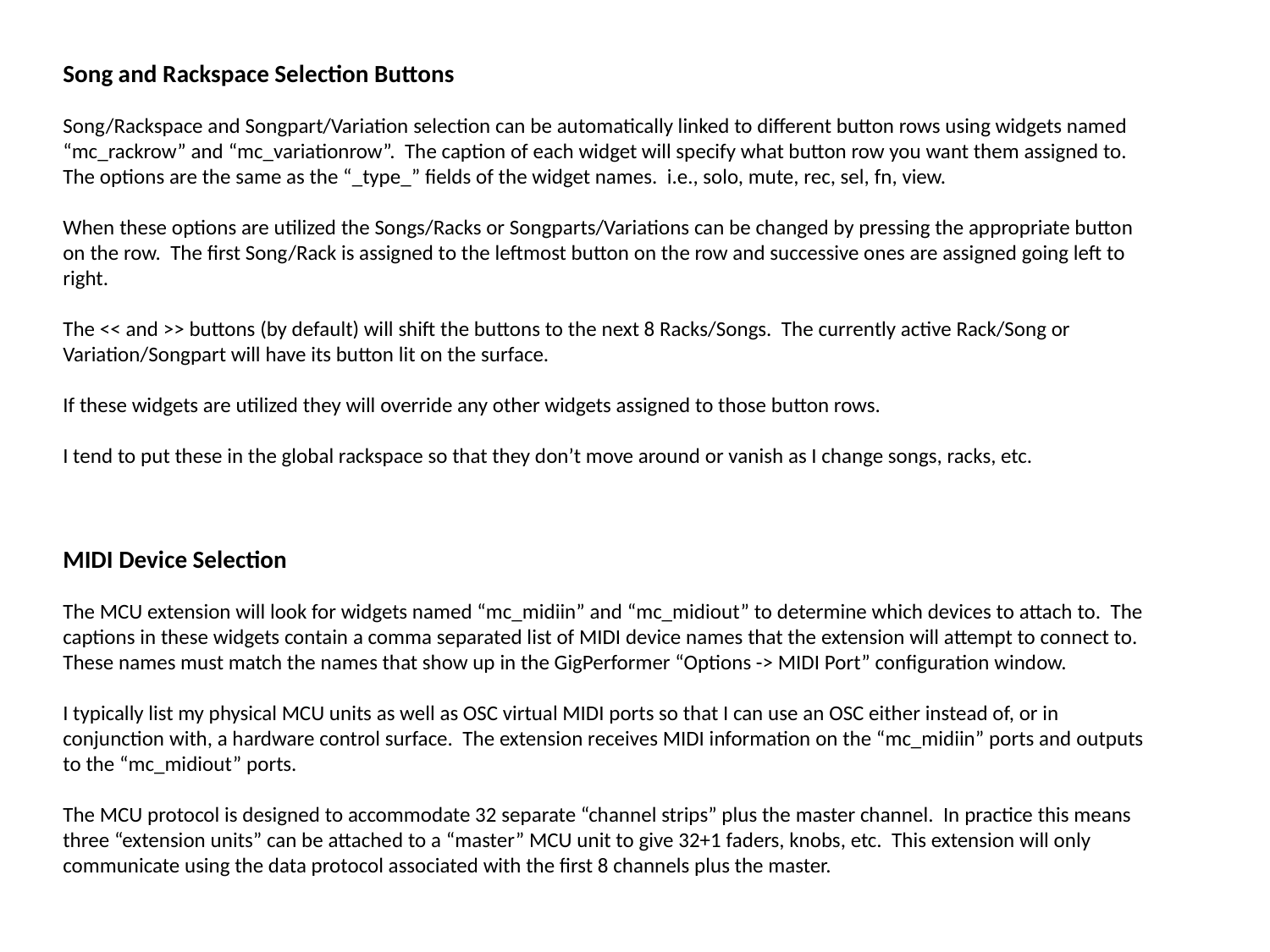

Song and Rackspace Selection Buttons

Song/Rackspace and Songpart/Variation selection can be automatically linked to different button rows using widgets named “mc_rackrow” and “mc_variationrow”.  The caption of each widget will specify what button row you want them assigned to.  The options are the same as the “_type_” fields of the widget names.  i.e., solo, mute, rec, sel, fn, view.

When these options are utilized the Songs/Racks or Songparts/Variations can be changed by pressing the appropriate button on the row.  The first Song/Rack is assigned to the leftmost button on the row and successive ones are assigned going left to right.

The << and >> buttons (by default) will shift the buttons to the next 8 Racks/Songs.  The currently active Rack/Song or Variation/Songpart will have its button lit on the surface.

If these widgets are utilized they will override any other widgets assigned to those button rows.

I tend to put these in the global rackspace so that they don’t move around or vanish as I change songs, racks, etc.

MIDI Device Selection

The MCU extension will look for widgets named “mc_midiin” and “mc_midiout” to determine which devices to attach to.  The captions in these widgets contain a comma separated list of MIDI device names that the extension will attempt to connect to.  These names must match the names that show up in the GigPerformer “Options -> MIDI Port” configuration window.

I typically list my physical MCU units as well as OSC virtual MIDI ports so that I can use an OSC either instead of, or in conjunction with, a hardware control surface.  The extension receives MIDI information on the “mc_midiin” ports and outputs to the “mc_midiout” ports.

The MCU protocol is designed to accommodate 32 separate “channel strips” plus the master channel.  In practice this means three “extension units” can be attached to a “master” MCU unit to give 32+1 faders, knobs, etc.  This extension will only communicate using the data protocol associated with the first 8 channels plus the master.